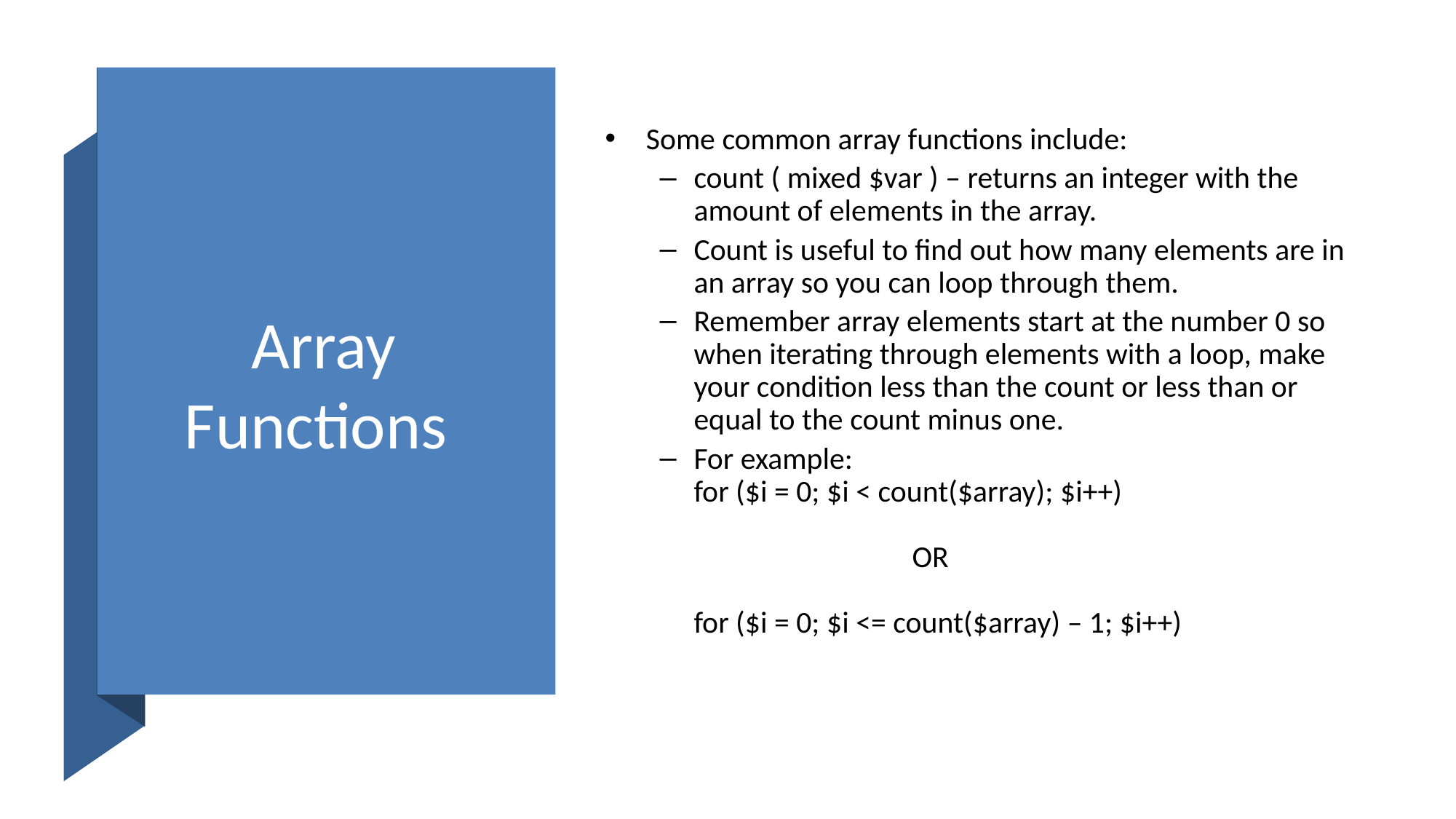

# Array Functions
Some common array functions include:
count ( mixed $var ) – returns an integer with the amount of elements in the array.
Count is useful to find out how many elements are in an array so you can loop through them.
Remember array elements start at the number 0 so when iterating through elements with a loop, make your condition less than the count or less than or equal to the count minus one.
For example:
for ($i = 0; $i < count($array); $i++)
		OR
for ($i = 0; $i <= count($array) – 1; $i++)